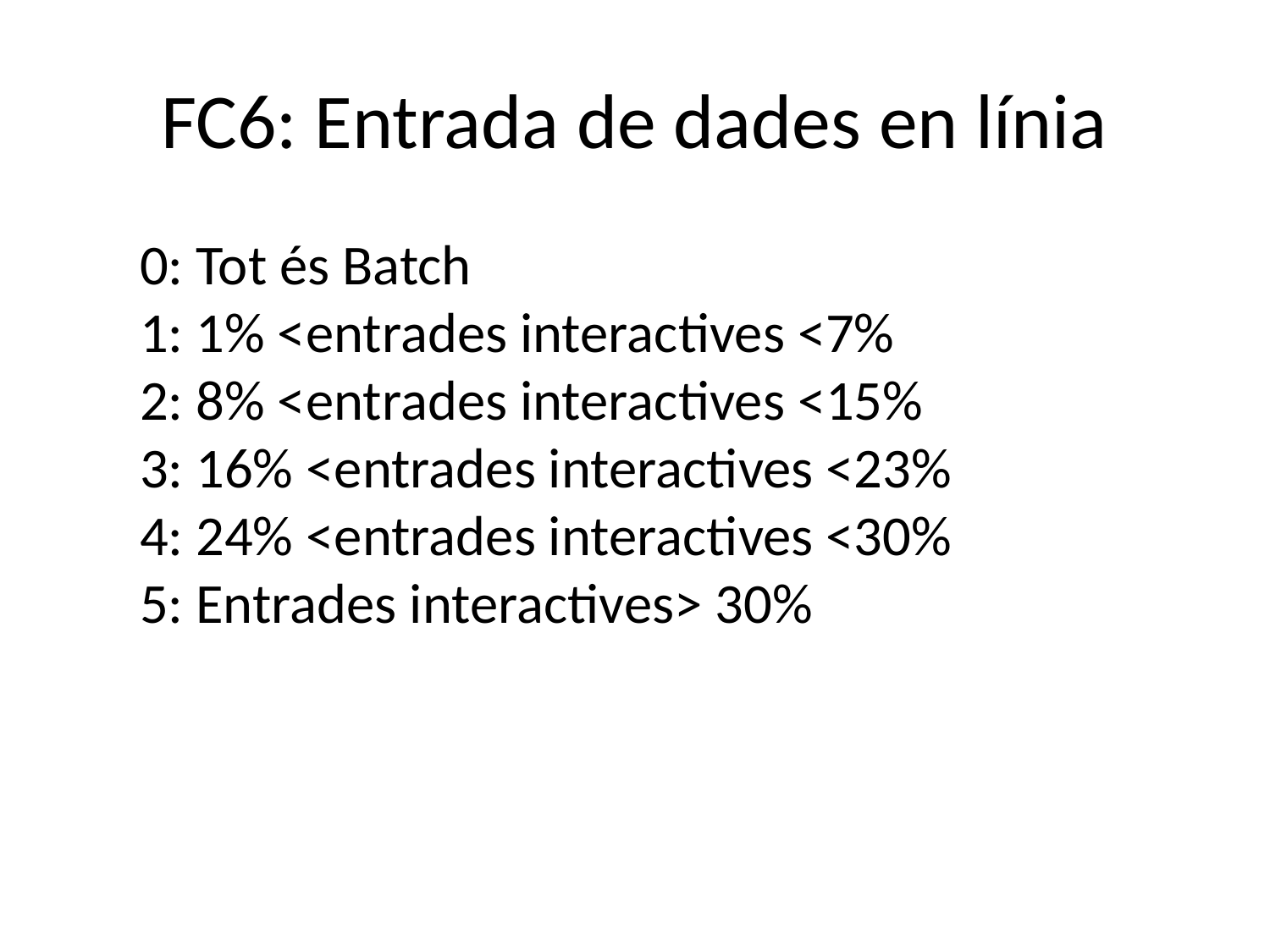

# FC6: Entrada de dades en línia
0: Tot és Batch
1: 1% <entrades interactives <7%
2: 8% <entrades interactives <15%
3: 16% <entrades interactives <23%
4: 24% <entrades interactives <30%
5: Entrades interactives> 30%